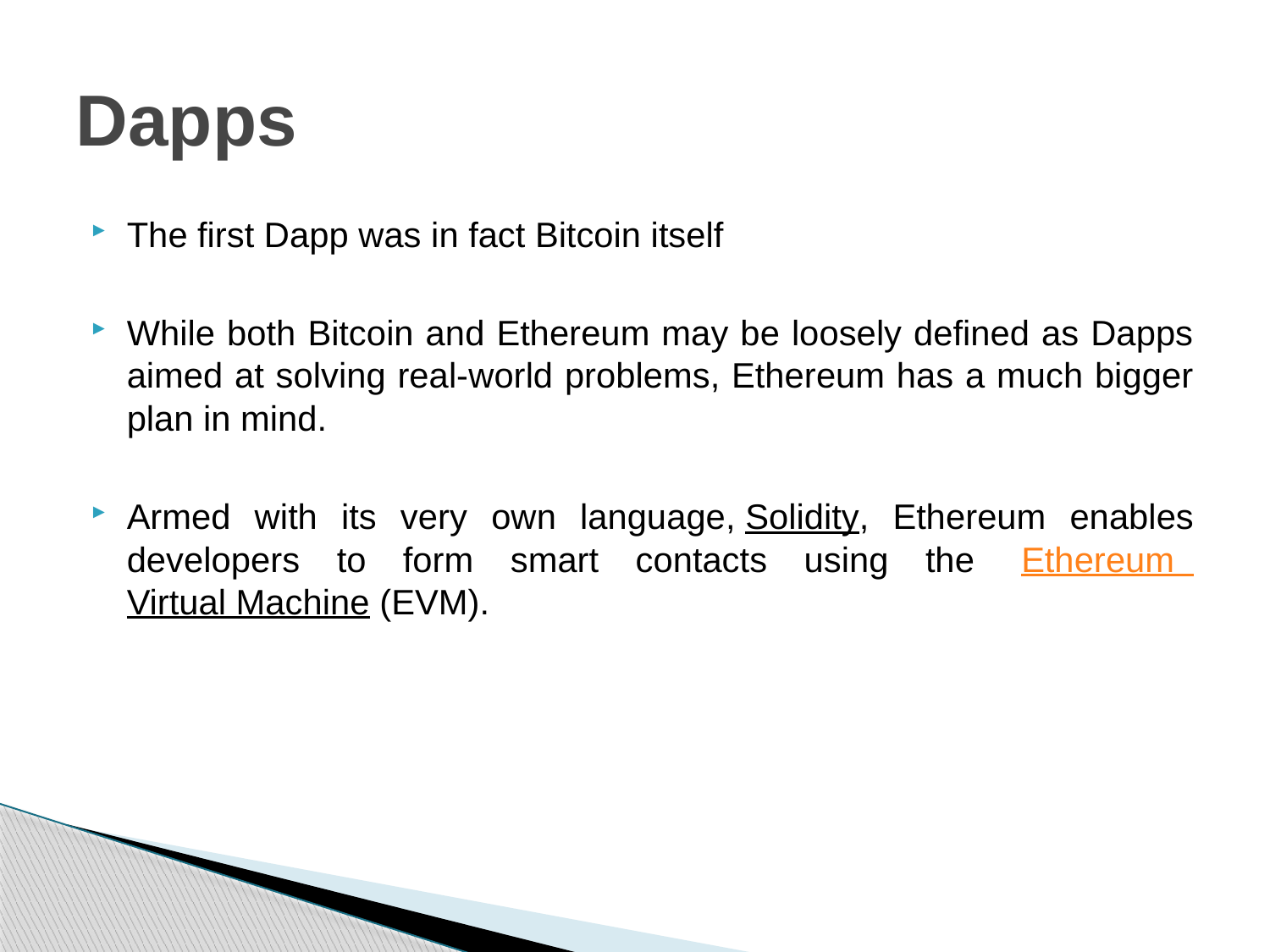

# Dapps
The first Dapp was in fact Bitcoin itself

While both Bitcoin and Ethereum may be loosely defined as Dapps aimed at solving real-world problems, Ethereum has a much bigger plan in mind.

Armed with its very own language, Solidity, Ethereum enables developers to form smart contacts using the  Ethereum  Virtual Machine (EVM).